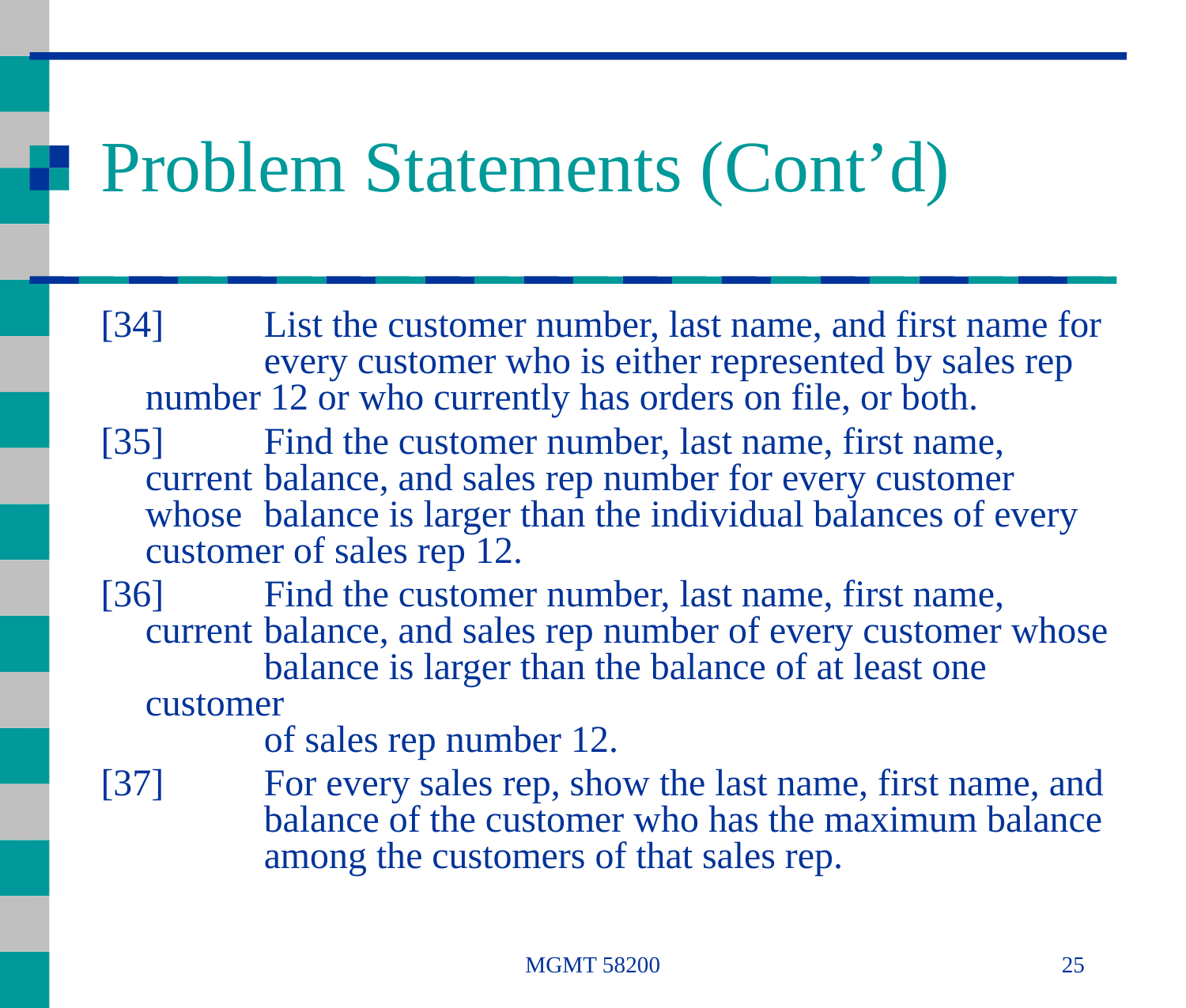

# Problem Statements (Cont’d)
[34]	List the customer number, last name, and first name for 	every customer who is either represented by sales rep 	number 12 or who currently has orders on file, or both.
[35]	Find the customer number, last name, first name, current 	balance, and sales rep number for every customer whose 	balance is larger than the individual balances of every 	customer of sales rep 12.
[36]	Find the customer number, last name, first name, current 	balance, and sales rep number of every customer whose 	balance is larger than the balance of at least one customer
	of sales rep number 12.
[37]	For every sales rep, show the last name, first name, and  	balance of the customer who has the maximum balance 	among the customers of that sales rep.
MGMT 58200
25